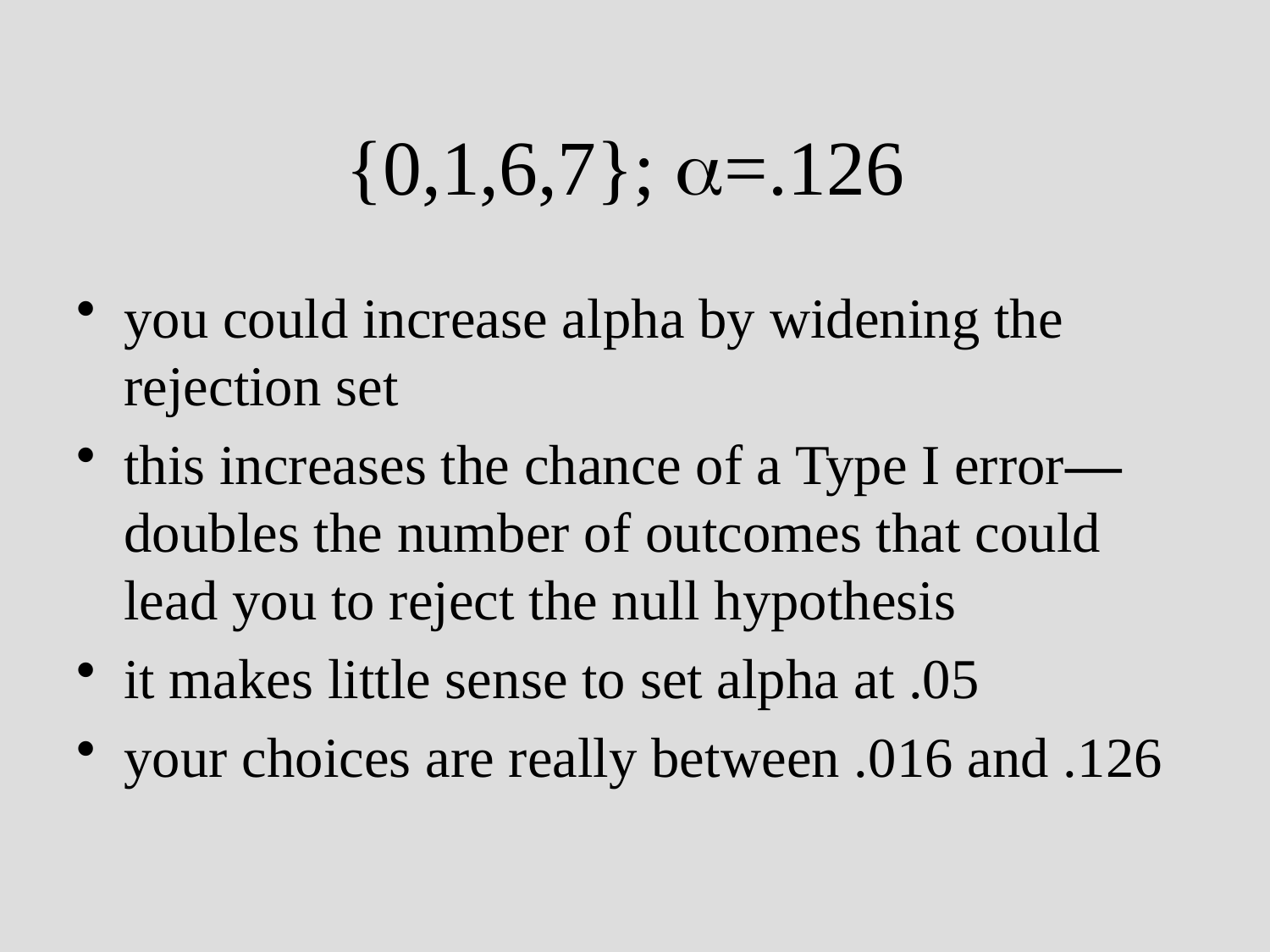

# {0,1,6,7}; α=.126
you could increase alpha by widening the rejection set
this increases the chance of a Type I error—doubles the number of outcomes that could lead you to reject the null hypothesis
it makes little sense to set alpha at .05
your choices are really between .016 and .126